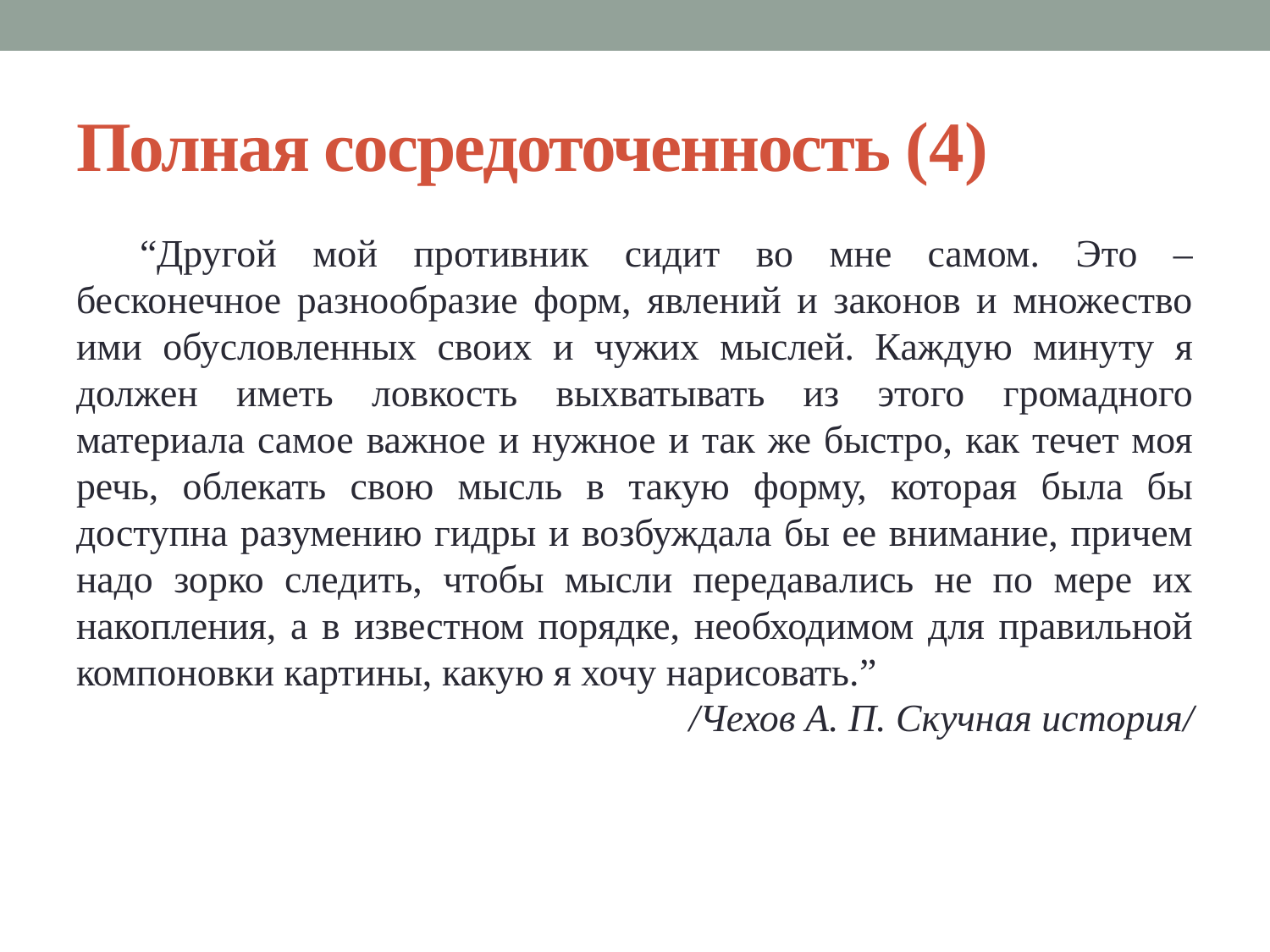

# Полная сосредоточенность (4)
“Другой мой противник сидит во мне самом. Это – бесконечное разнообразие форм, явлений и законов и множество ими обусловленных своих и чужих мыслей. Каждую минуту я должен иметь ловкость выхватывать из этого громадного материала самое важное и нужное и так же быстро, как течет моя речь, облекать свою мысль в такую форму, которая была бы доступна разумению гидры и возбуждала бы ее внимание, причем надо зорко следить, чтобы мысли передавались не по мере их накопления, а в известном порядке, необходимом для правильной компоновки картины, какую я хочу нарисовать.”
/Чехов А. П. Скучная история/